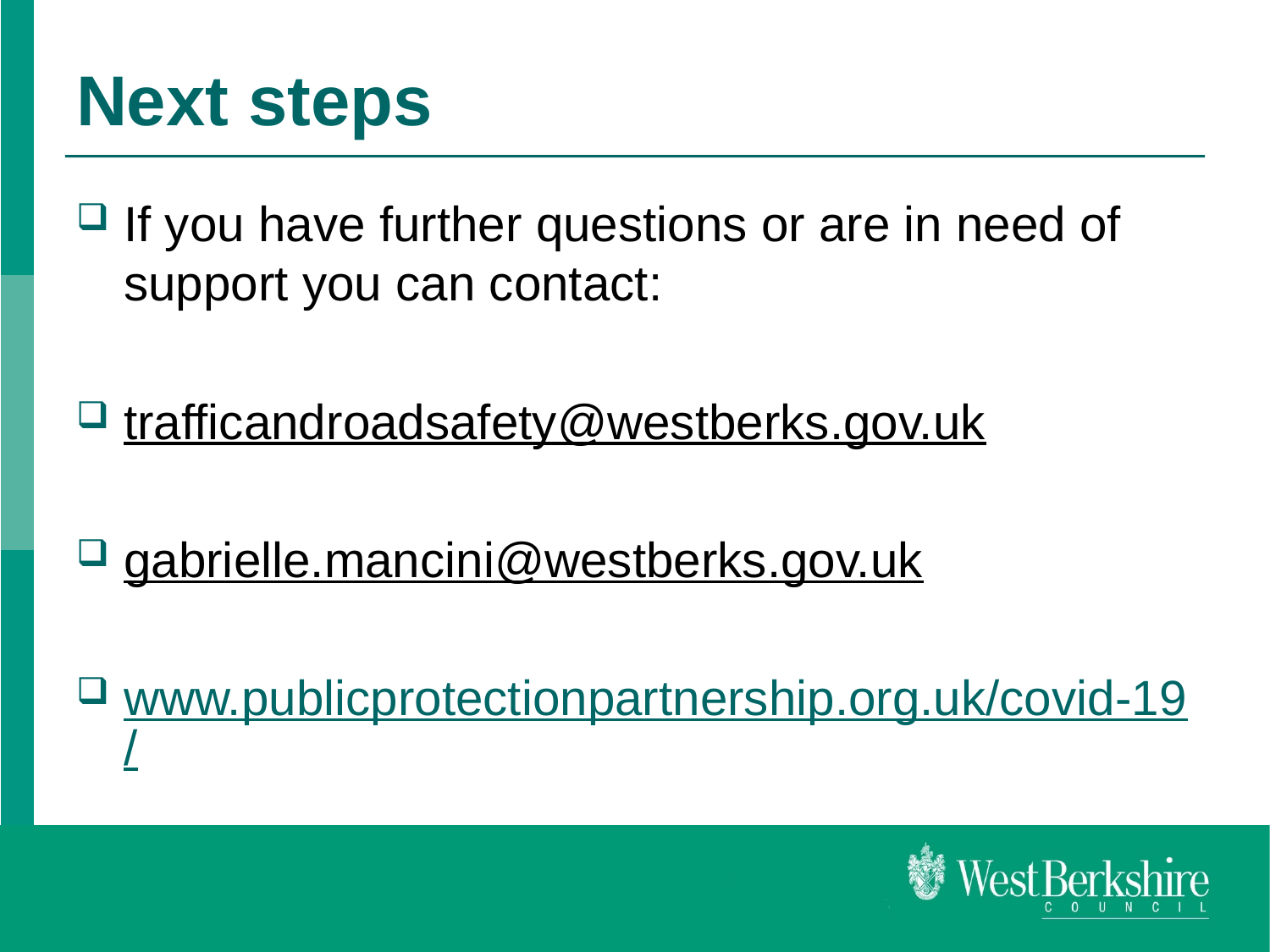

# Next steps
If you have further questions or are in need of support you can contact:

trafficandroadsafety@westberks.gov.uk

gabrielle.mancini@westberks.gov.uk

www.publicprotectionpartnership.org.uk/covid-19/